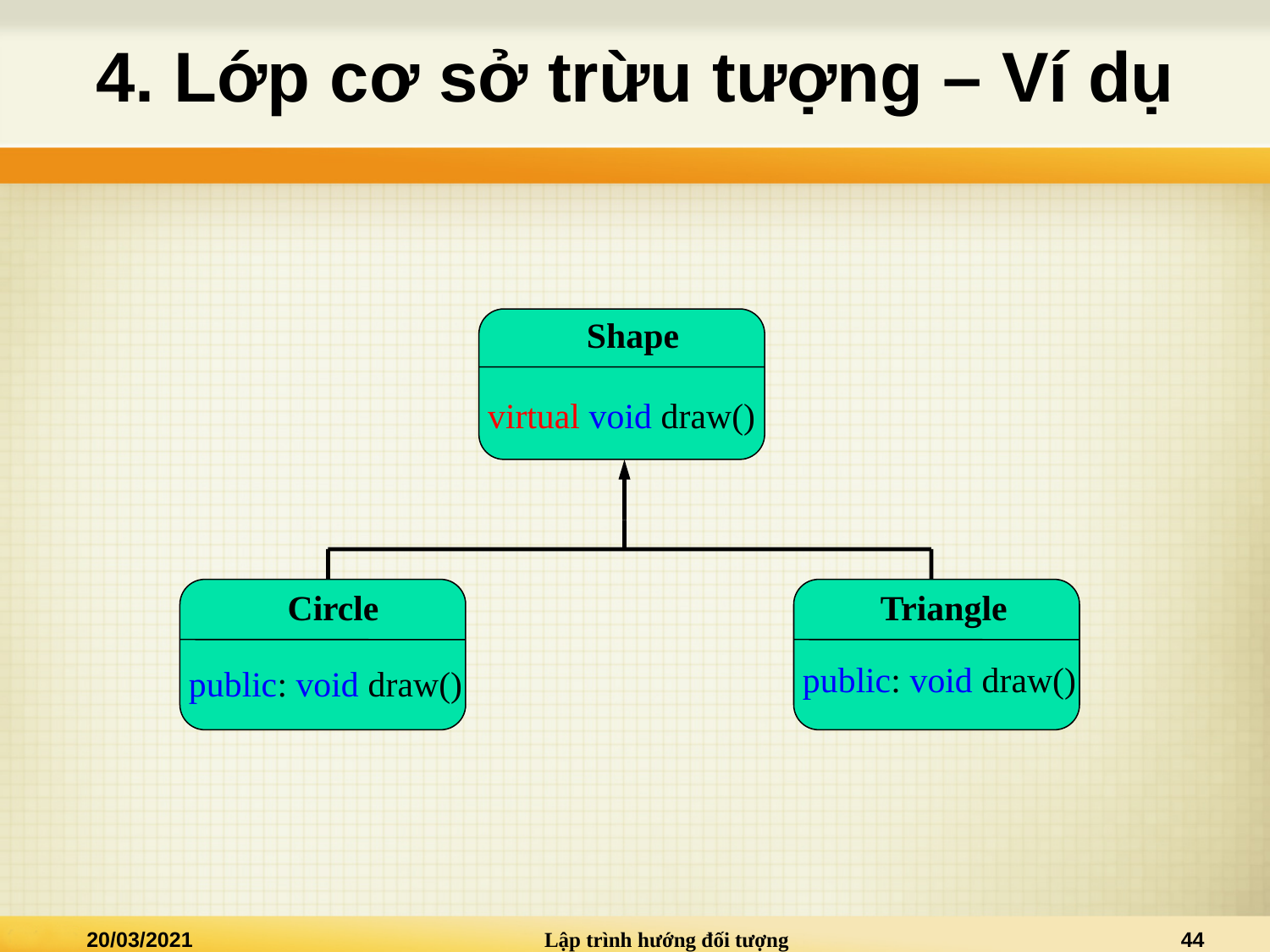

# 4. Lớp cơ sở trừu tượng – Ví dụ
Shape

 virtual void draw()

Circle

Triangle

 public: void draw()
 public: void draw()
20/03/2021
Lập trình hướng đối tượng
44